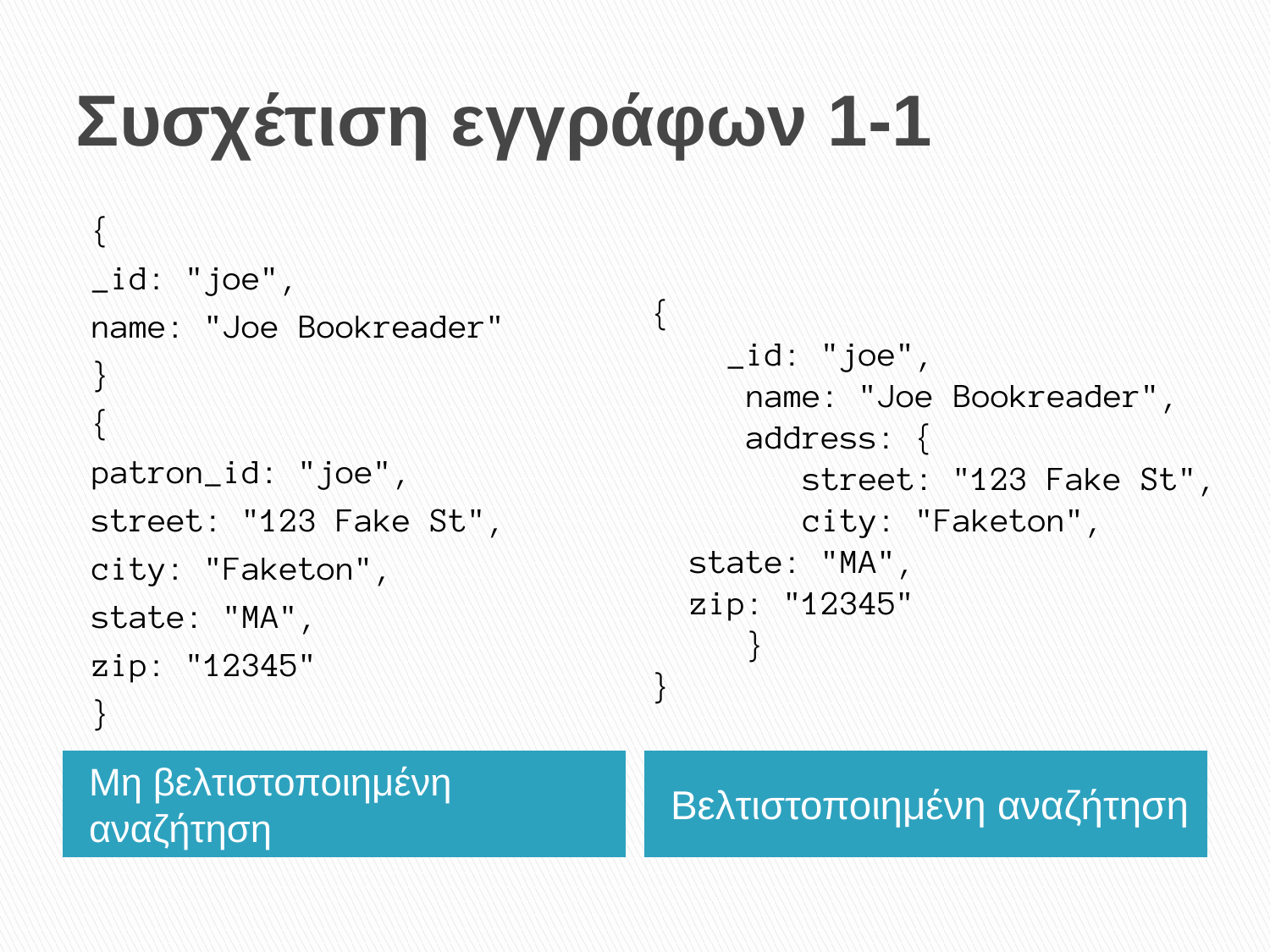

# Συσχέτιση εγγράφων 1-1
{
	_id: "joe",
	name: "Joe Bookreader"
}
{
	patron_id: "joe",
	street: "123 Fake St",
	city: "Faketon",
	state: "MA",
	zip: "12345"
}

{
    _id: "joe",
     name: "Joe Bookreader",
     address: {
        street: "123 Fake St",
        city: "Faketon",
	  state: "MA",
	  zip: "12345"
     }
}
Μη βελτιστοποιημένη αναζήτηση
Βελτιστοποιημένη αναζήτηση